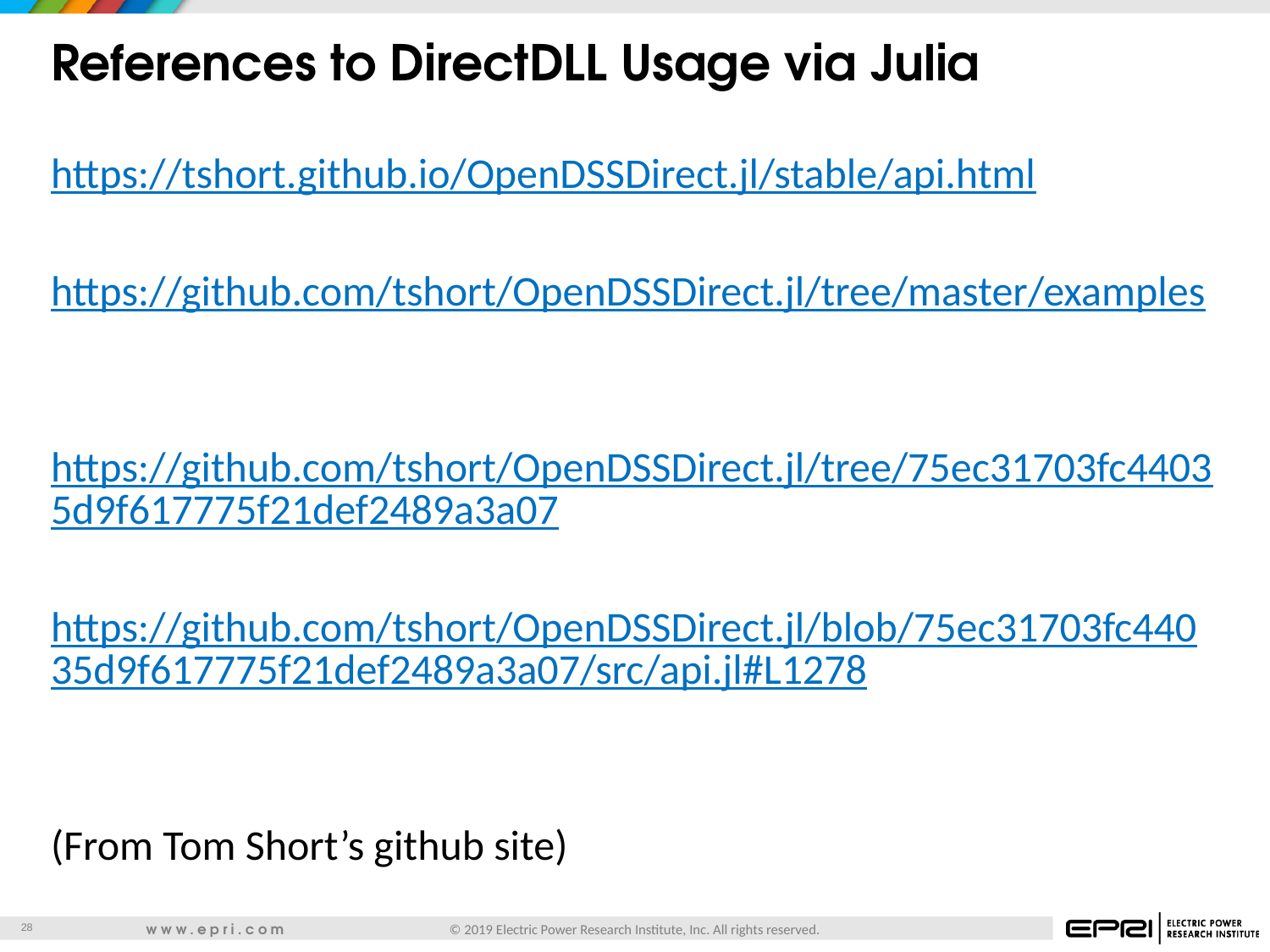

# References to DirectDLL Usage via Julia
https://tshort.github.io/OpenDSSDirect.jl/stable/api.html

https://github.com/tshort/OpenDSSDirect.jl/tree/master/examples

https://github.com/tshort/OpenDSSDirect.jl/tree/75ec31703fc44035d9f617775f21def2489a3a07

https://github.com/tshort/OpenDSSDirect.jl/blob/75ec31703fc44035d9f617775f21def2489a3a07/src/api.jl#L1278

(From Tom Short’s github site)